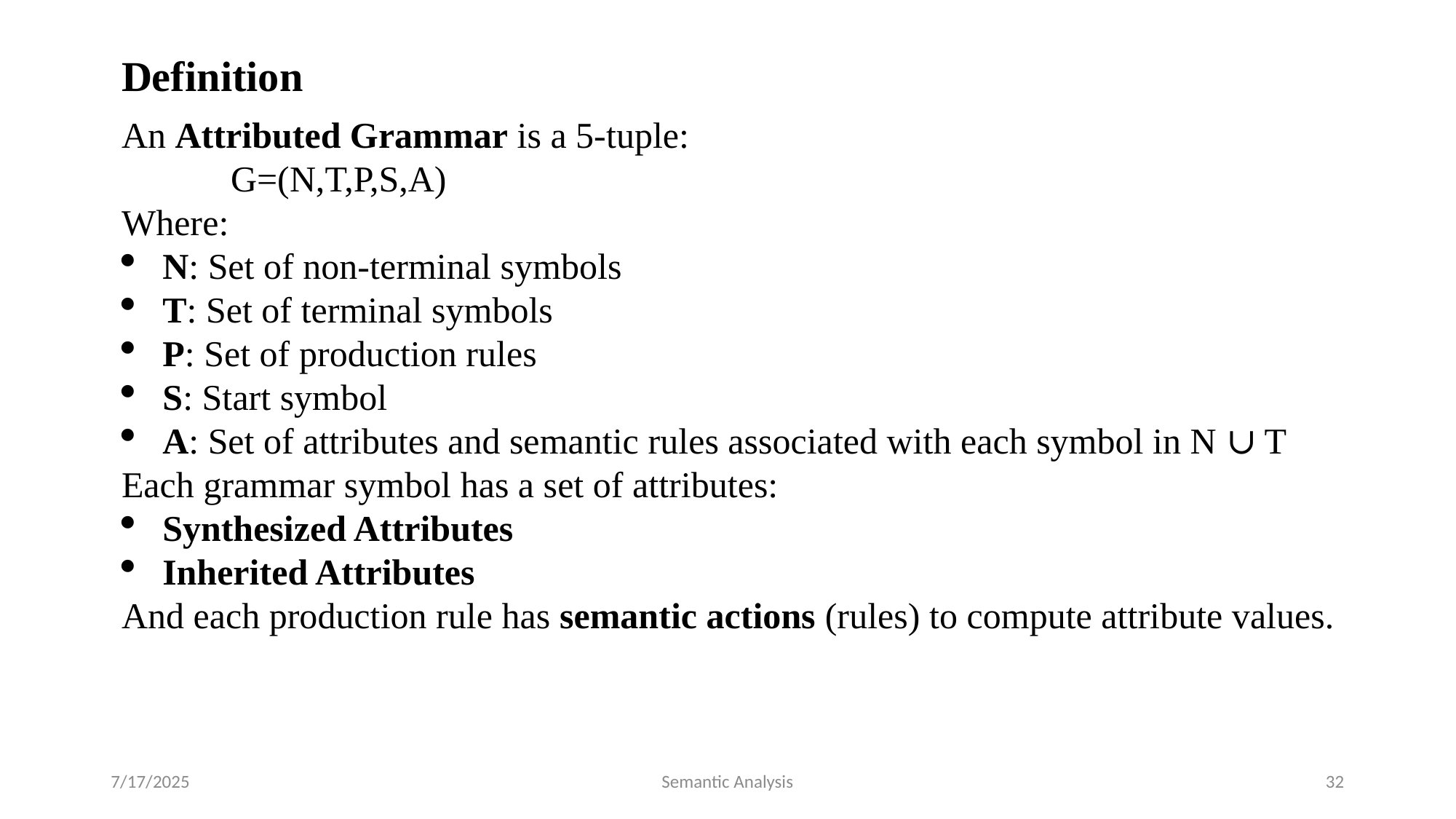

Definition
An Attributed Grammar is a 5-tuple:
	G=(N,T,P,S,A)
Where:
N: Set of non-terminal symbols
T: Set of terminal symbols
P: Set of production rules
S: Start symbol
A: Set of attributes and semantic rules associated with each symbol in N ∪ T
Each grammar symbol has a set of attributes:
Synthesized Attributes
Inherited Attributes
And each production rule has semantic actions (rules) to compute attribute values.
7/17/2025
Semantic Analysis
32